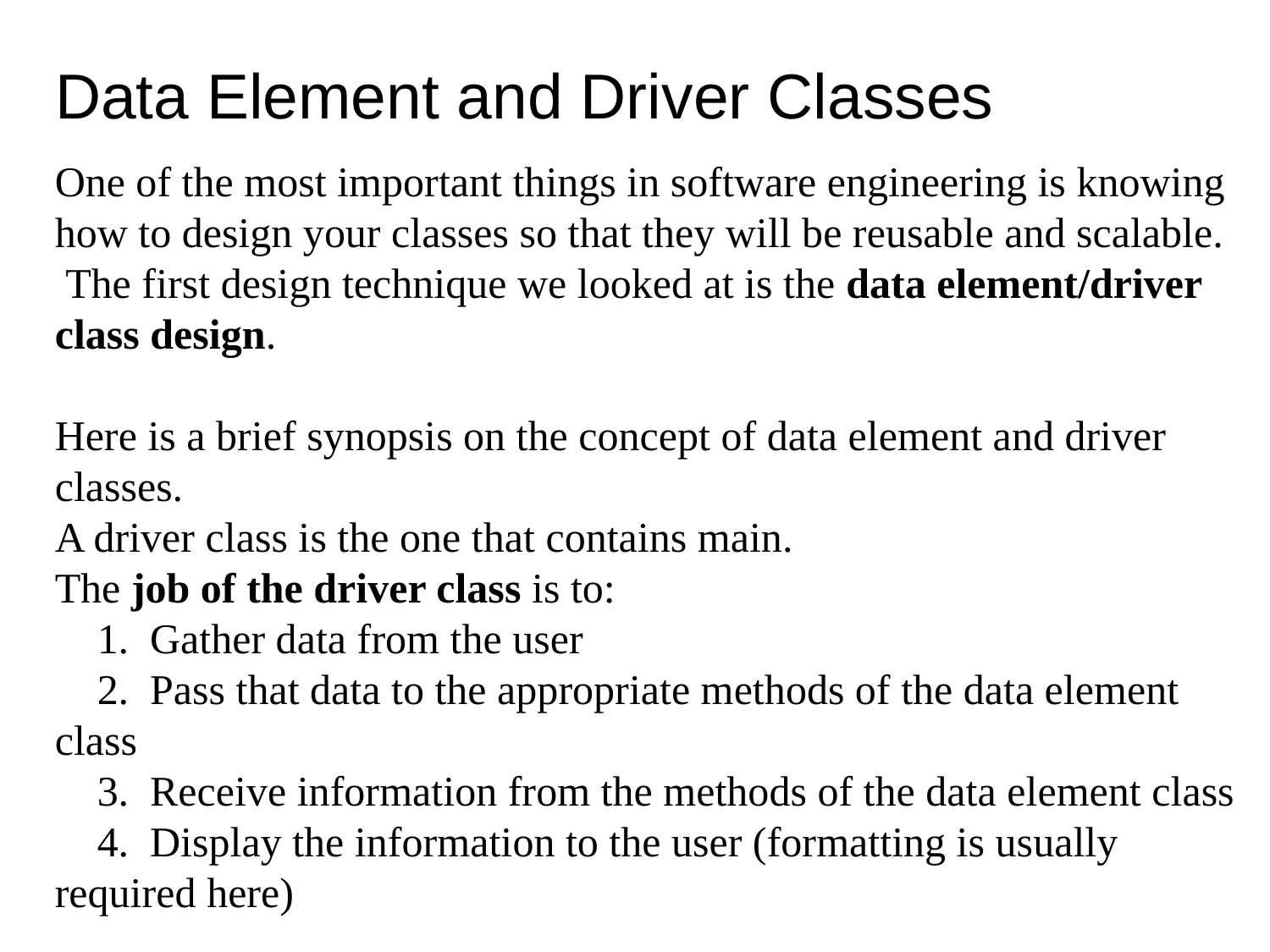

Data Element and Driver Classes
One of the most important things in software engineering is knowing how to design your classes so that they will be reusable and scalable.  The first design technique we looked at is the data element/driver class design.

Here is a brief synopsis on the concept of data element and driver classes.
A driver class is the one that contains main.
The job of the driver class is to:
    1.  Gather data from the user
    2.  Pass that data to the appropriate methods of the data element class
    3.  Receive information from the methods of the data element class
    4.  Display the information to the user (formatting is usually required here)